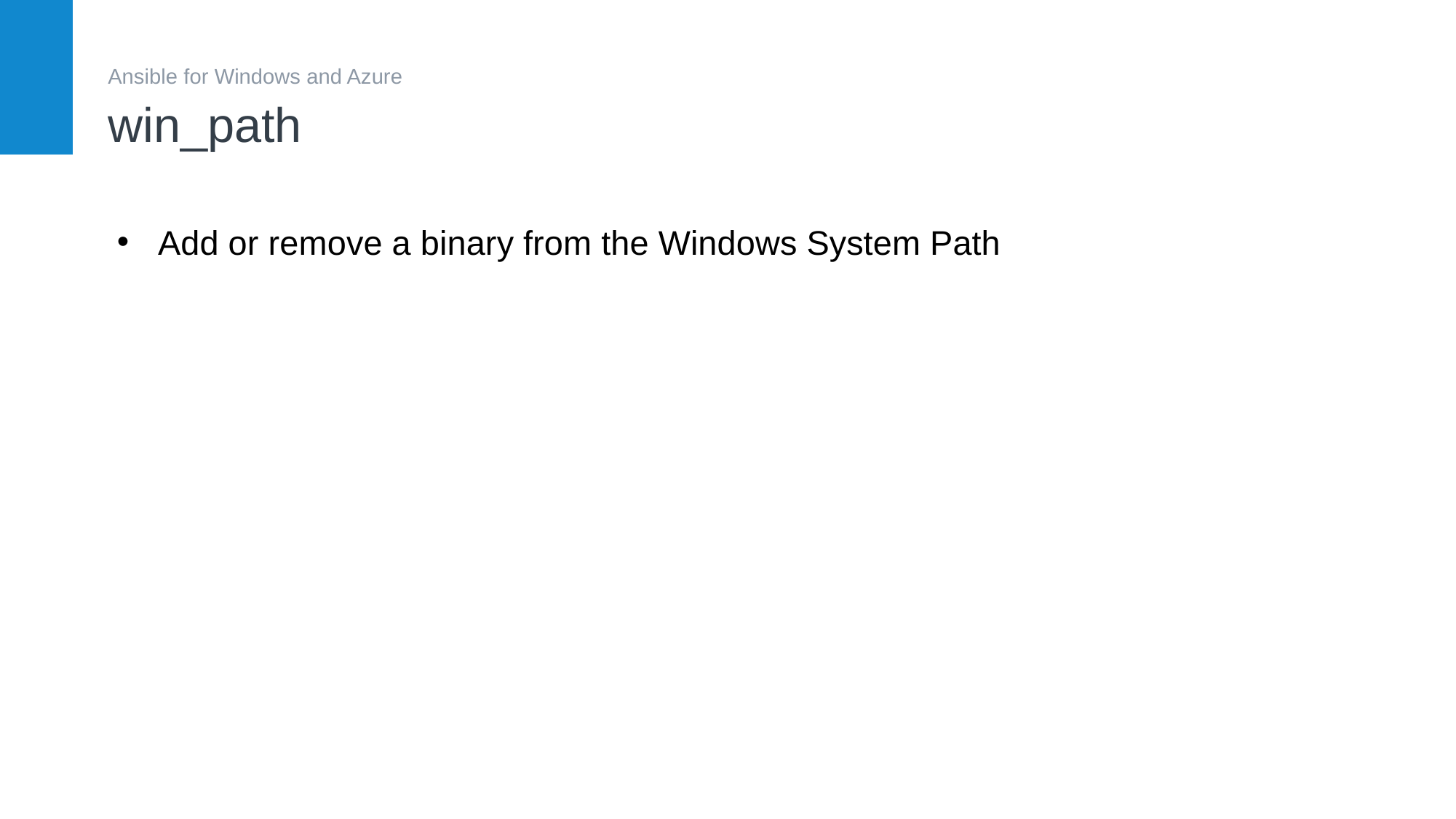

# win_path
Ansible for Windows and Azure
Add or remove a binary from the Windows System Path